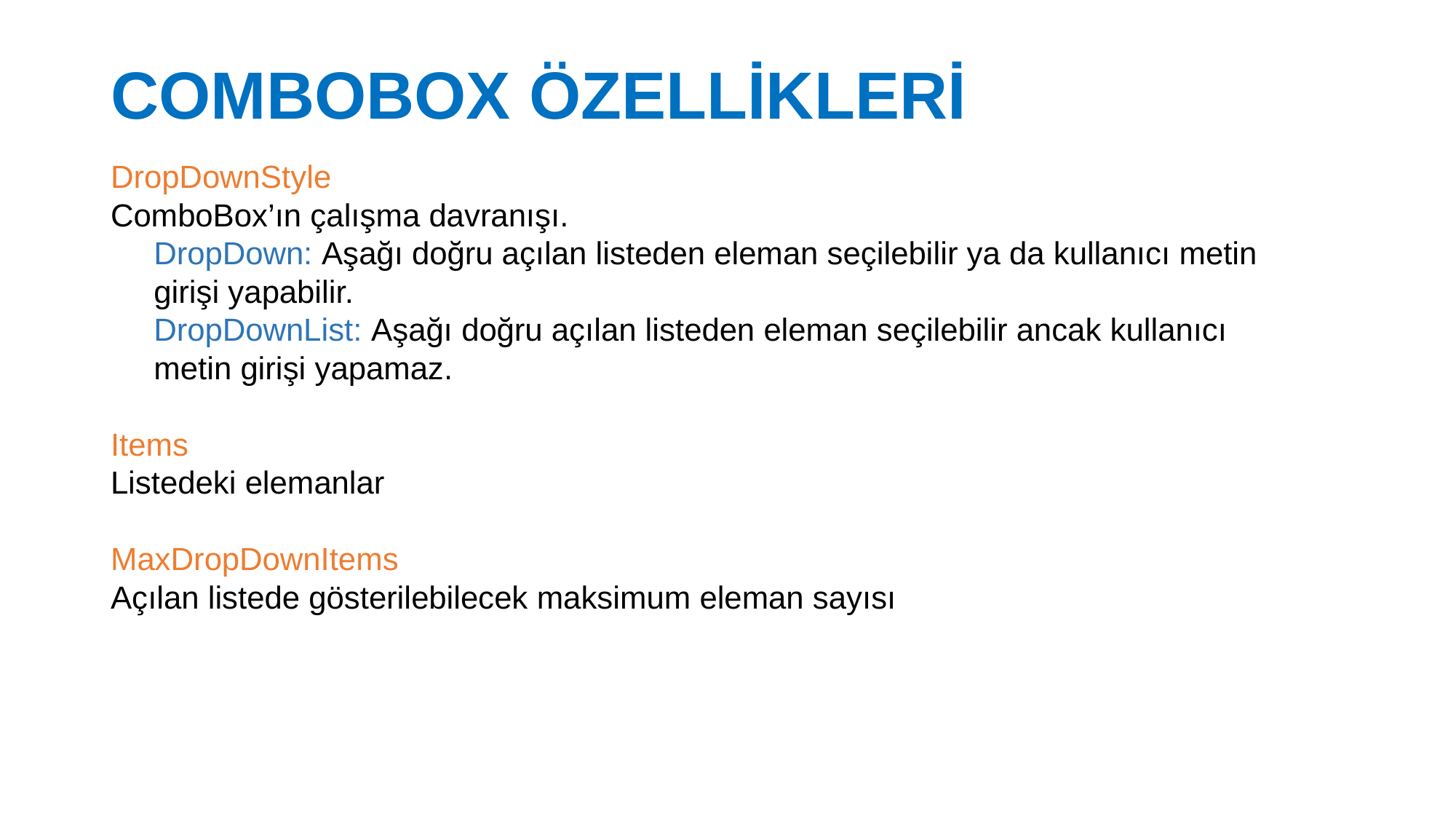

# COMBOBOX ÖZELLİKLERİ
DropDownStyle
ComboBox’ın çalışma davranışı.
DropDown: Aşağı doğru açılan listeden eleman seçilebilir ya da kullanıcı metin girişi yapabilir.
DropDownList: Aşağı doğru açılan listeden eleman seçilebilir ancak kullanıcı metin girişi yapamaz.

Items
Listedeki elemanlar

MaxDropDownItems
Açılan listede gösterilebilecek maksimum eleman sayısı
27.02.2017
13